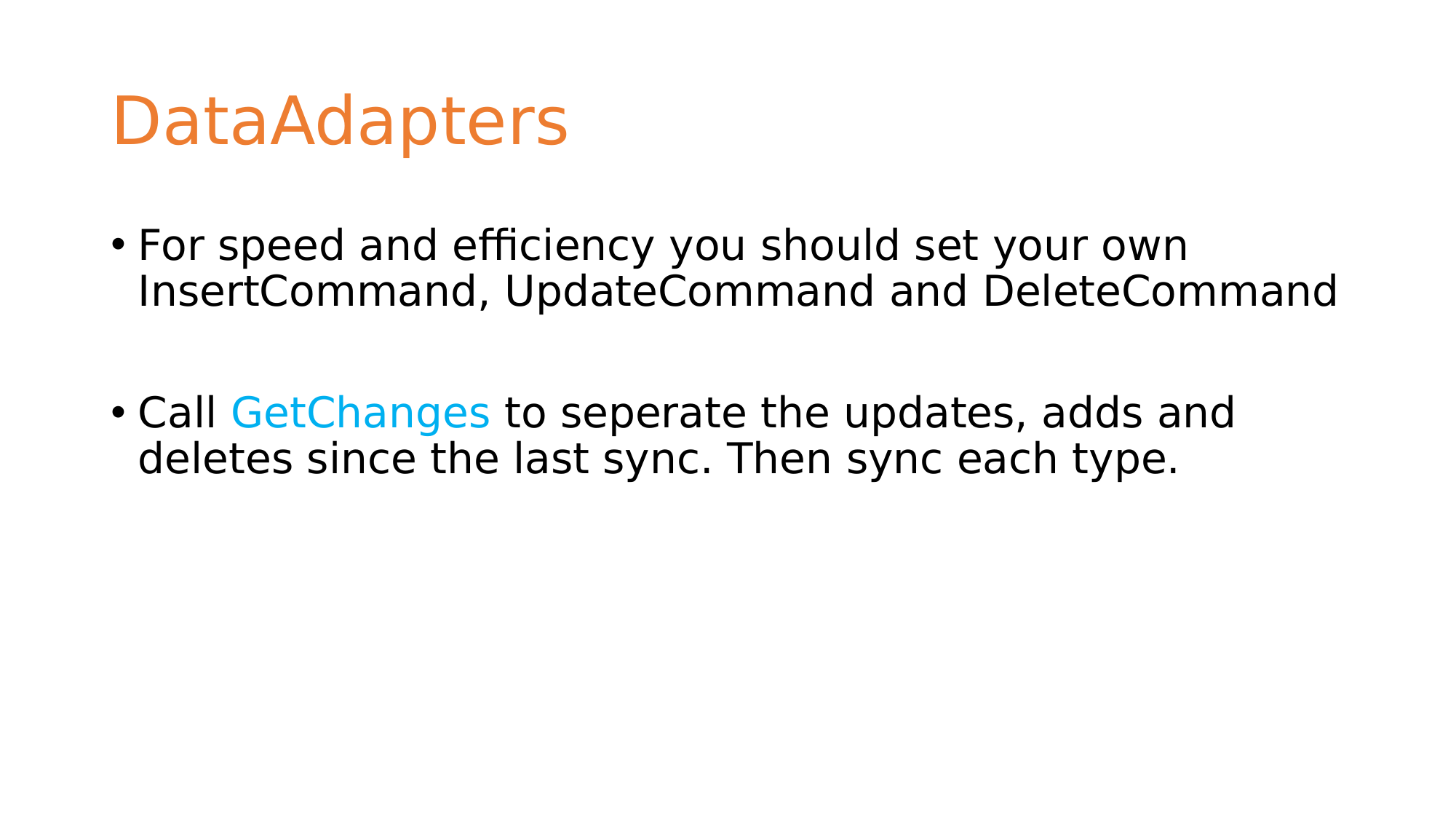

# DataAdapters
For speed and efficiency you should set your own InsertCommand, UpdateCommand and DeleteCommand

Call GetChanges to seperate the updates, adds and deletes since the last sync. Then sync each type.